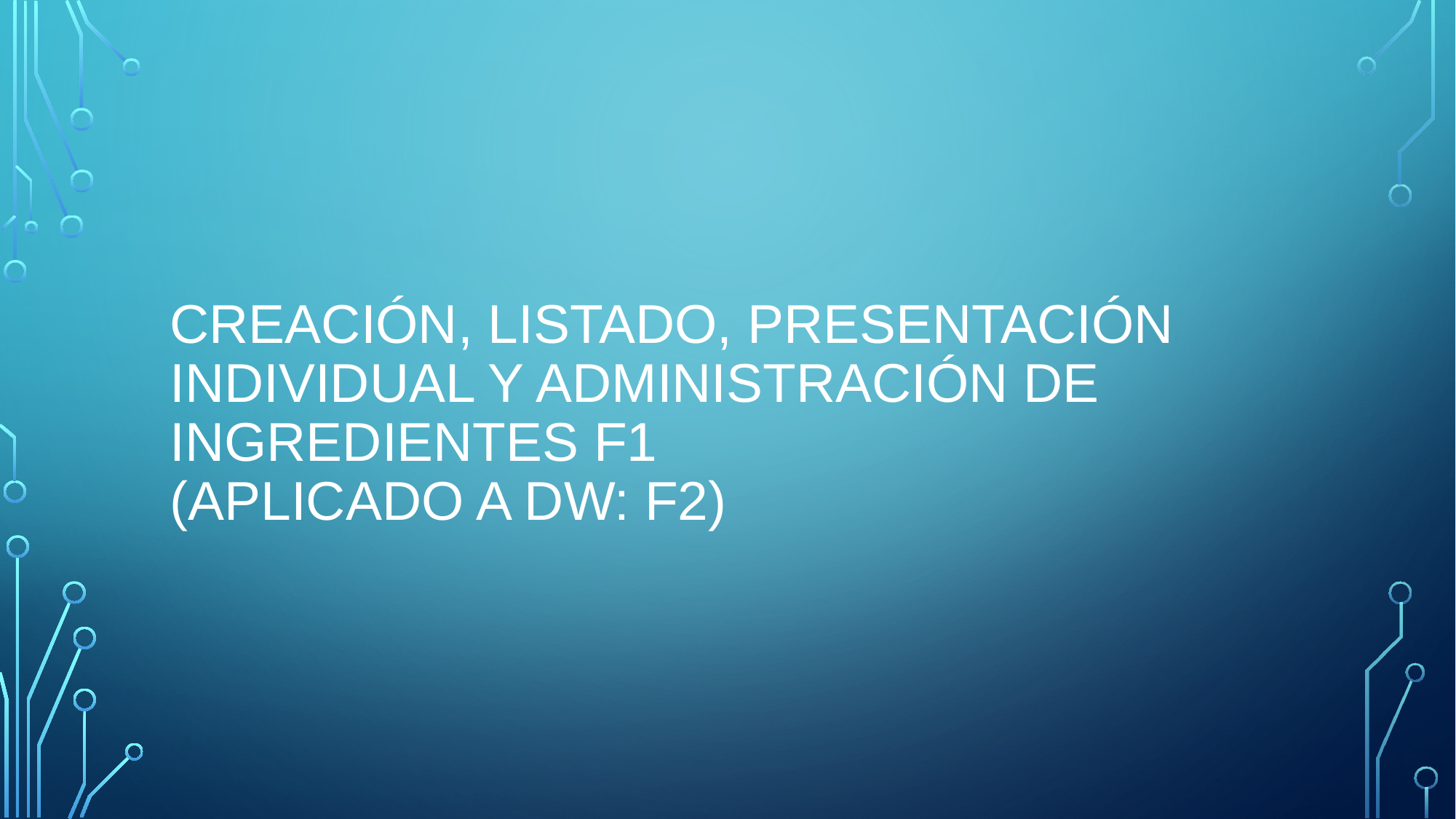

# Creación, listado, presentación individual y administración de ingredientes F1 (aplicado a dw: F2)